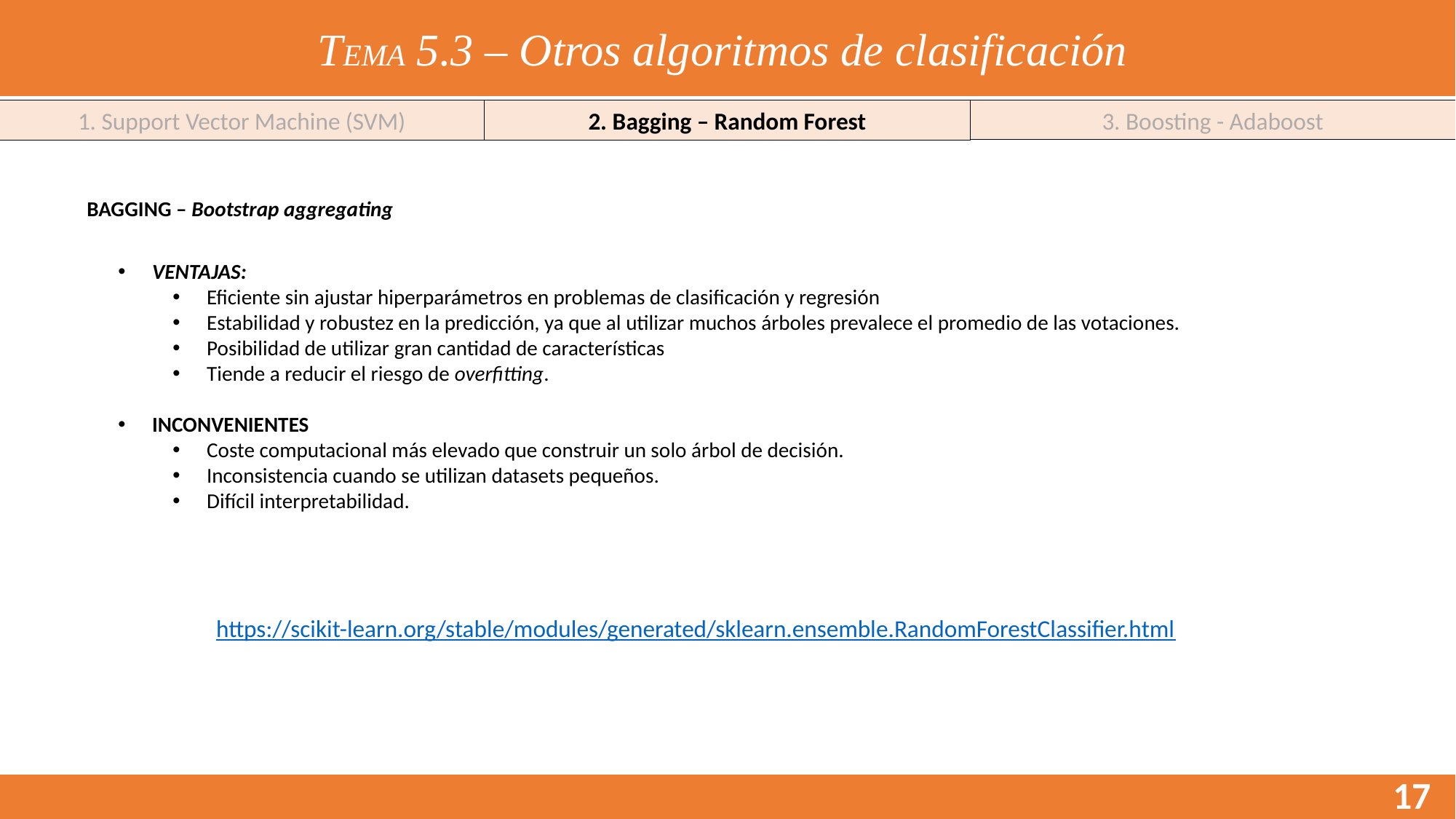

TEMA 5.3 – Otros algoritmos de clasificación
3. Boosting - Adaboost
1. Support Vector Machine (SVM)
2. Bagging – Random Forest
BAGGING – Bootstrap aggregating
VENTAJAS:
Eficiente sin ajustar hiperparámetros en problemas de clasificación y regresión
Estabilidad y robustez en la predicción, ya que al utilizar muchos árboles prevalece el promedio de las votaciones.
Posibilidad de utilizar gran cantidad de características
Tiende a reducir el riesgo de overfitting.

INCONVENIENTES
Coste computacional más elevado que construir un solo árbol de decisión.
Inconsistencia cuando se utilizan datasets pequeños.
Difícil interpretabilidad.
https://scikit-learn.org/stable/modules/generated/sklearn.ensemble.RandomForestClassifier.html
17